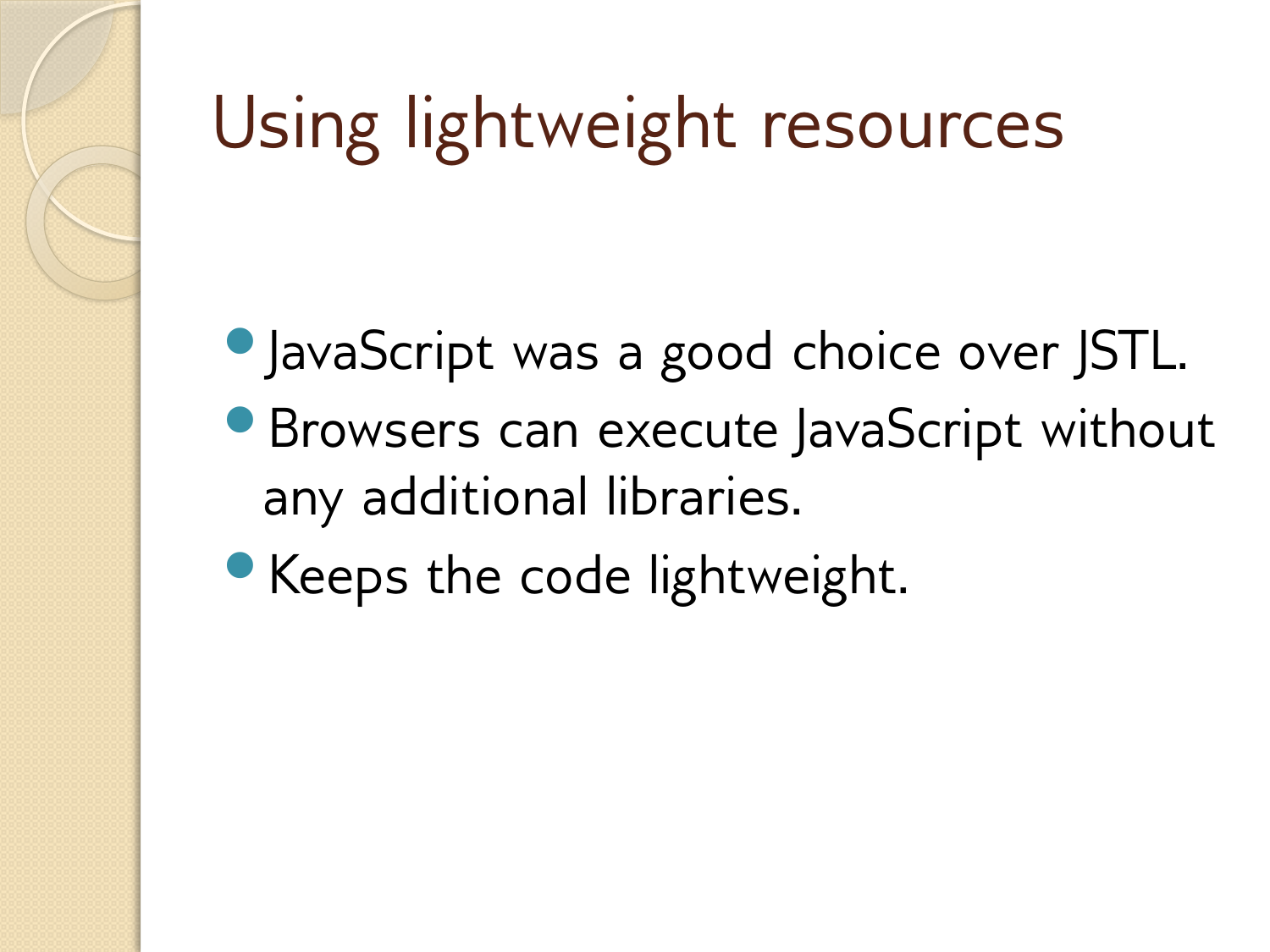

# Using lightweight resources
JavaScript was a good choice over JSTL.
Browsers can execute JavaScript without any additional libraries.
Keeps the code lightweight.